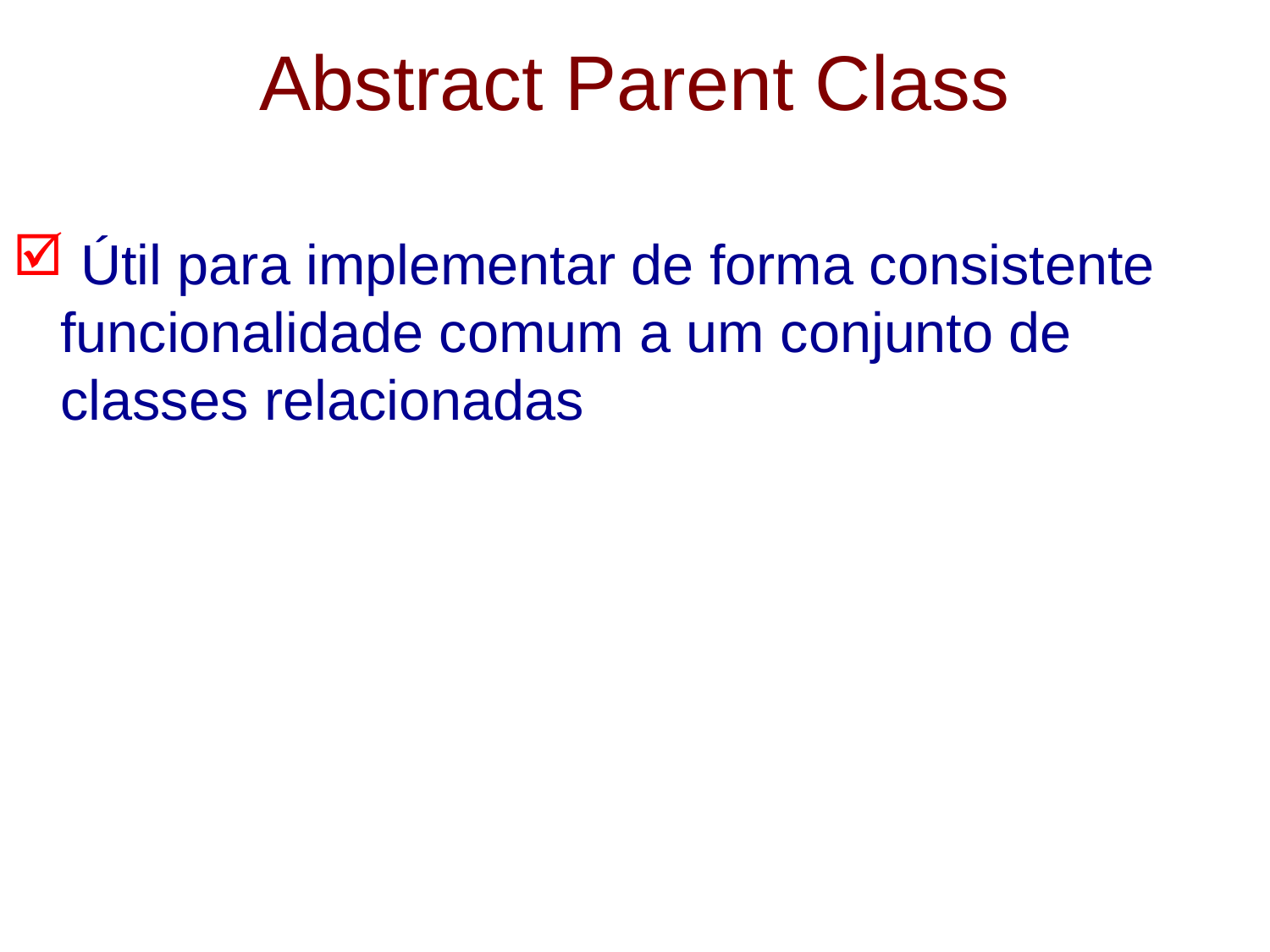

# Abstract Parent Class
 Útil para implementar de forma consistente funcionalidade comum a um conjunto de classes relacionadas